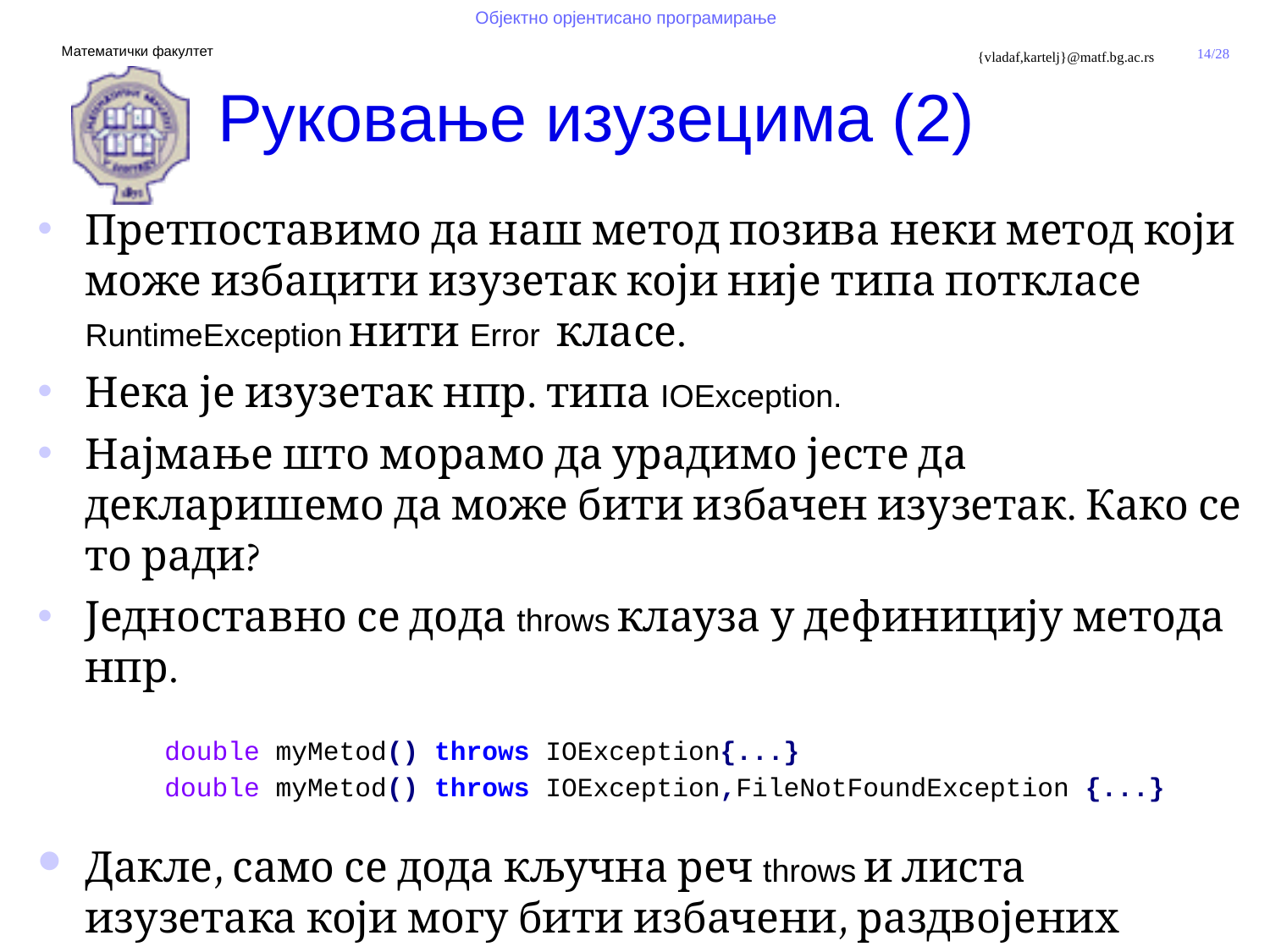

# Руковање изузецима (2)
Претпоставимо да наш метод позива неки метод који може избацити изузетак који није типа поткласе RuntimeException нити Error  класе.
Нека је изузетак нпр. типа IOException.
Најмање што морамо да урадимо јесте да декларишемо да може бити избачен изузетак. Како се то ради?
Једноставно се дода throws клауза у дефиницију метода нпр.

	double myMetod() throws IOException{...}
	double myMetod() throws IOException,FileNotFoundException {...}

Дакле, само се дода кључна реч throws и листа изузетака који могу бити избачени, раздвојених запетама.